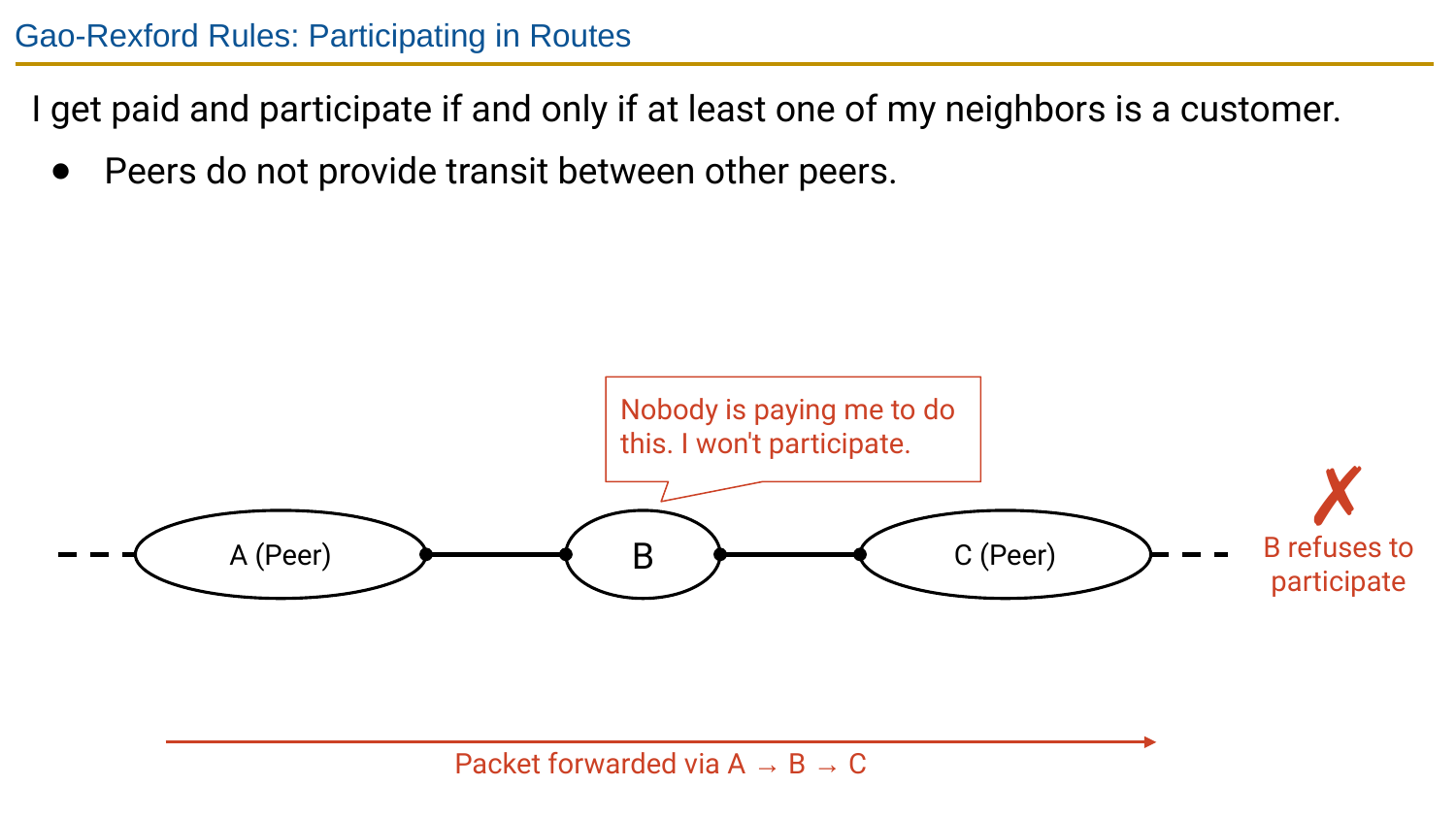

# Gao-Rexford Rules: Participating in Routes
I get paid and participate if and only if at least one of my neighbors is a customer.
Peers do not provide transit between other peers.
Nobody is paying me to do this. I won't participate.
✗
A (Peer)
B
C (Peer)
B refuses to participate
Packet forwarded via A → B → C